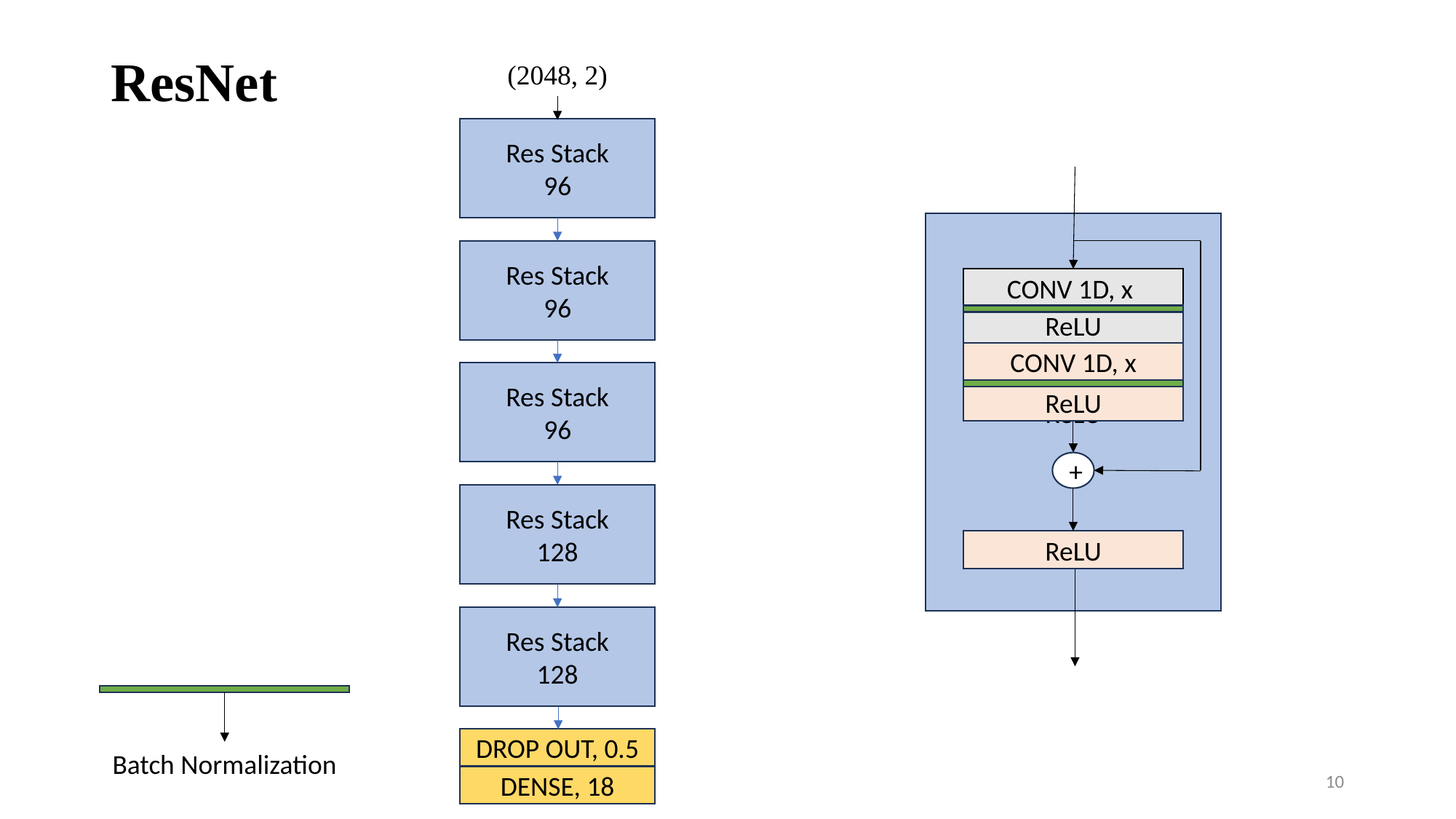

ResNet
(2048, 2)
Res Stack
96
ReLU
Res Stack
96
CONV 1D, x

ReLU
CONV 1D, x
Res Stack
96

ReLU
+
Res Stack
128
ReLU
Res Stack
128

DROP OUT, 0.5
Batch Normalization
10
DENSE, 18